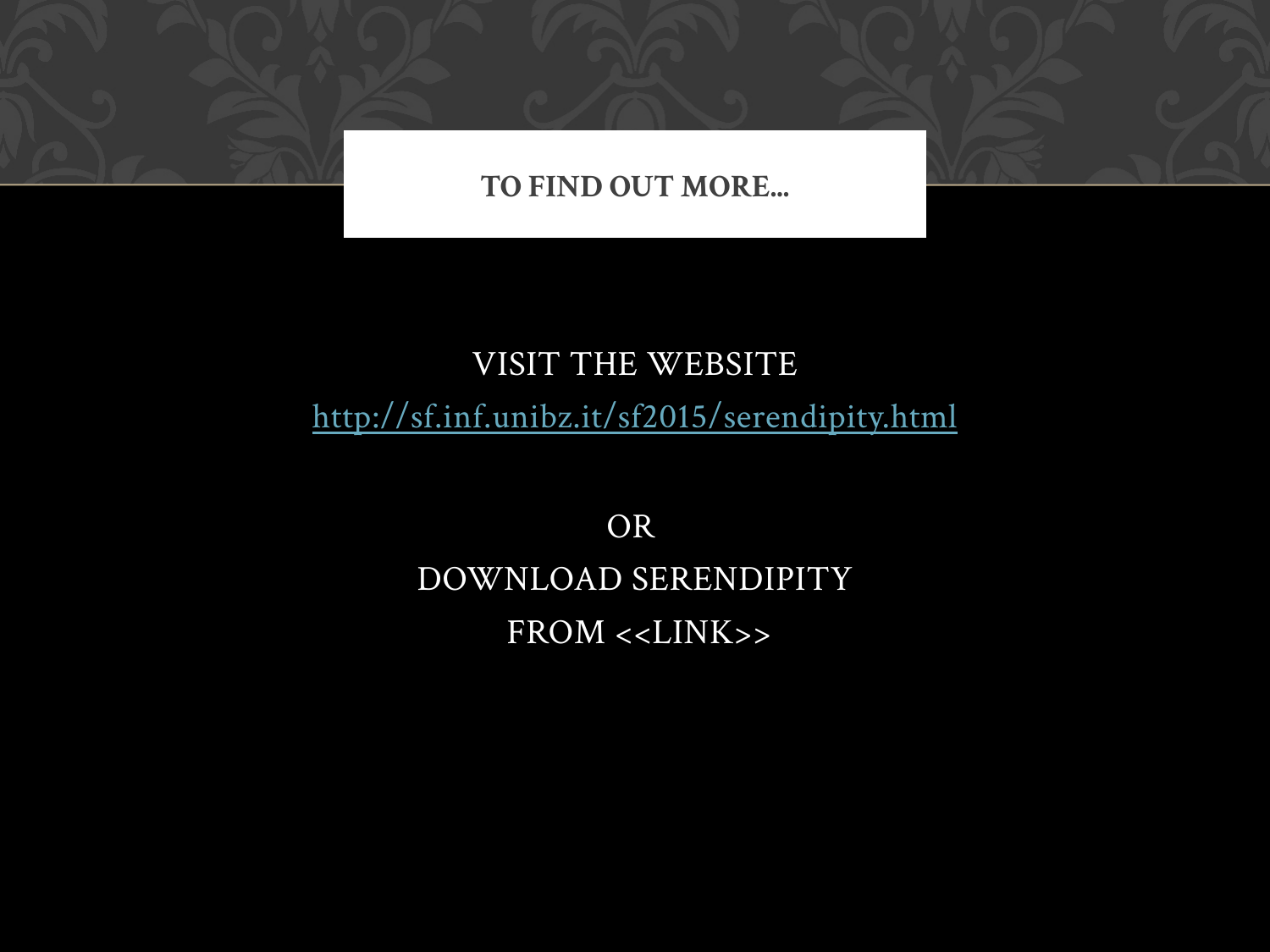

# TO FIND OUT MORE...

VISIT THE WEBSITE
http://sf.inf.unibz.it/sf2015/serendipity.html

OR
DOWNLOAD SERENDIPITY
 FROM <<LINK>>